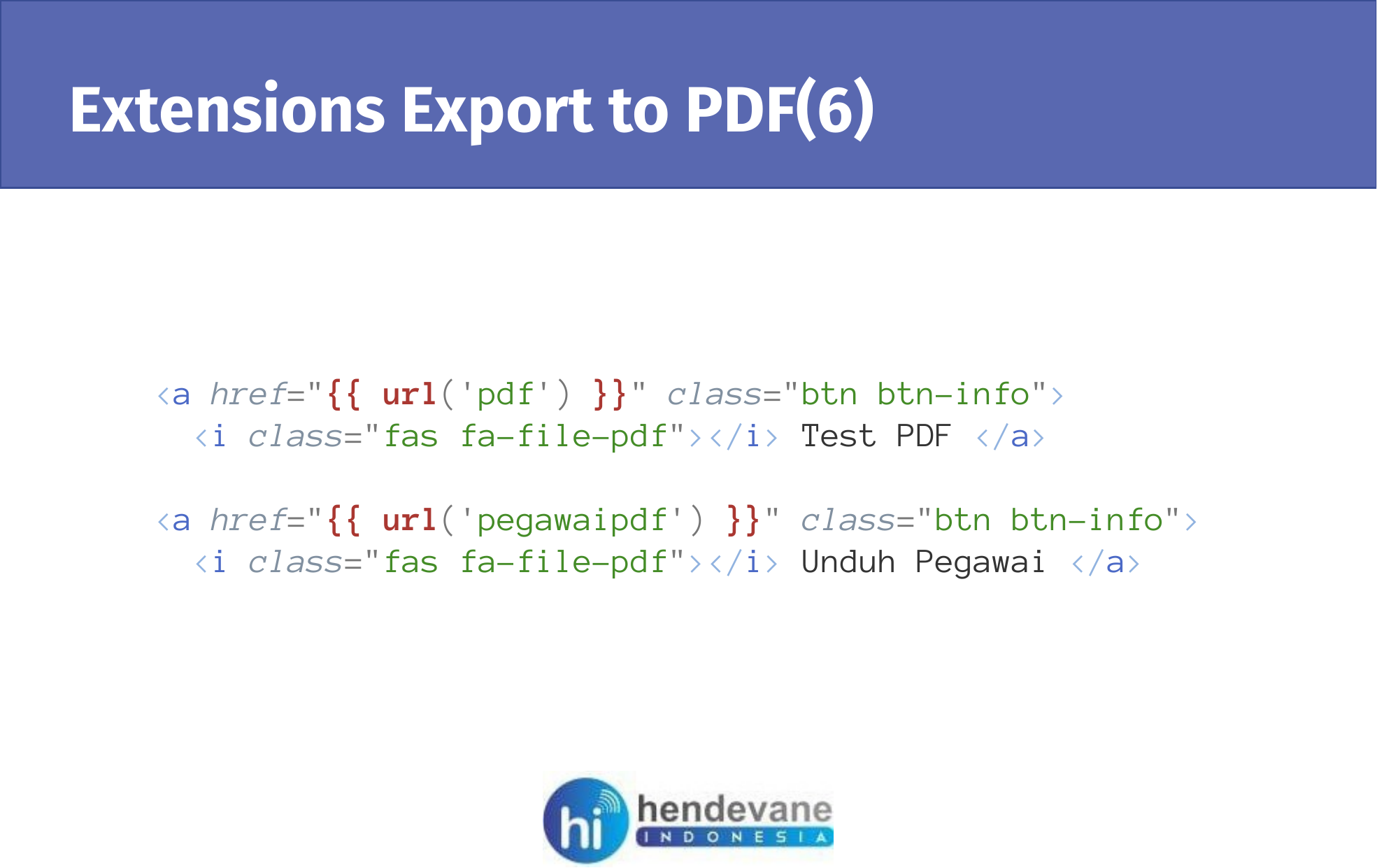

Extensions Export to PDF(6)
<a href="{{ url('pdf') }}" class="btn btn-info">
  <i class="fas fa-file-pdf"></i> Test PDF </a>

<a href="{{ url('pegawaipdf') }}" class="btn btn-info">
  <i class="fas fa-file-pdf"></i> Unduh Pegawai </a>